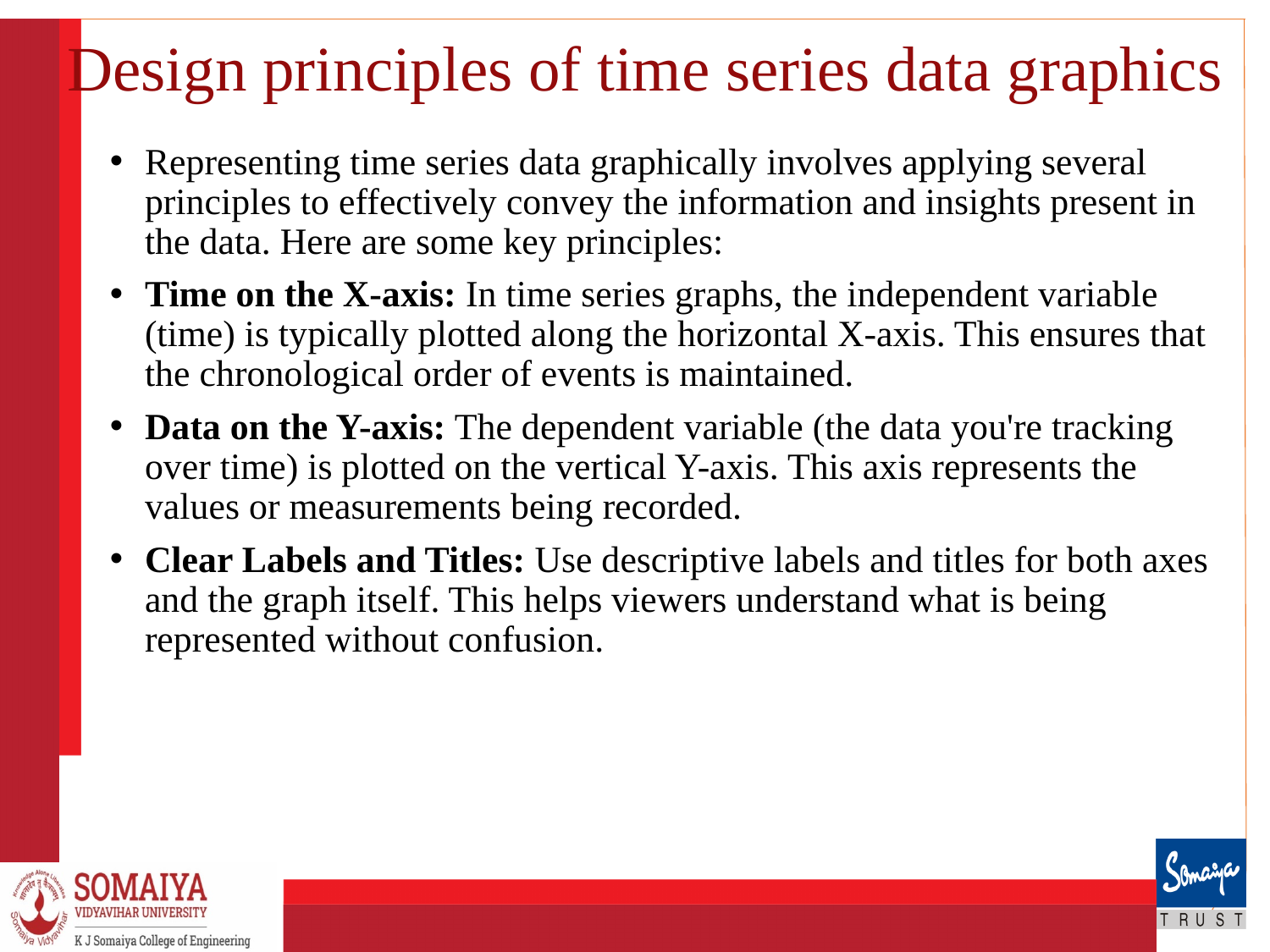

# Design principles of time series data graphics
Representing time series data graphically involves applying several principles to effectively convey the information and insights present in the data. Here are some key principles:
Time on the X-axis: In time series graphs, the independent variable (time) is typically plotted along the horizontal X-axis. This ensures that the chronological order of events is maintained.
Data on the Y-axis: The dependent variable (the data you're tracking over time) is plotted on the vertical Y-axis. This axis represents the values or measurements being recorded.
Clear Labels and Titles: Use descriptive labels and titles for both axes and the graph itself. This helps viewers understand what is being represented without confusion.